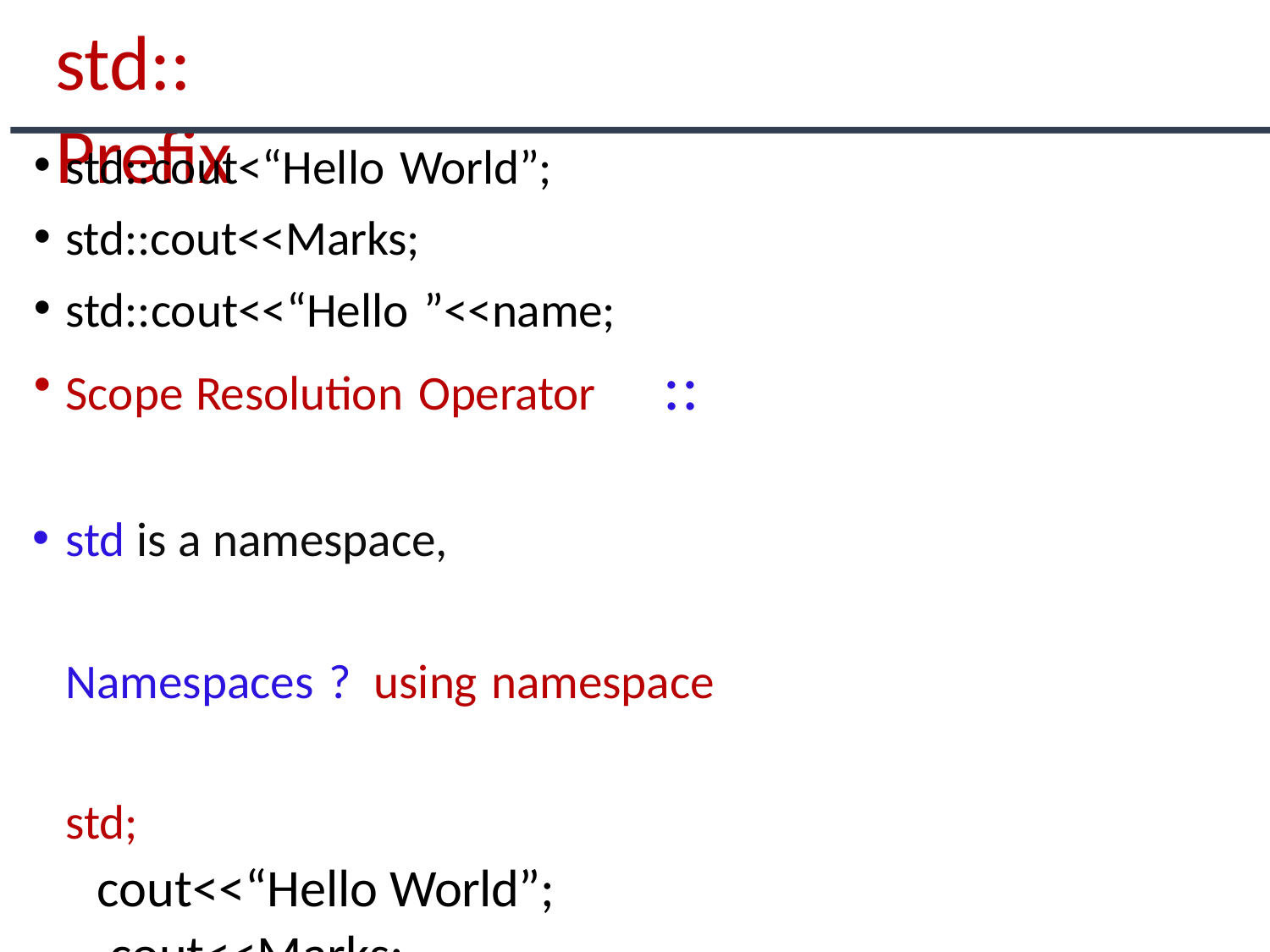

# std:: Prefix
std::cout<“Hello World”;
std::cout<<Marks;
std::cout<<“Hello ”<<name;
Scope Resolution Operator	::
std is a namespace, Namespaces ?  using namespace std;
cout<<“Hello World”;  cout<<Marks;
cout<<“Hello ”<<name;